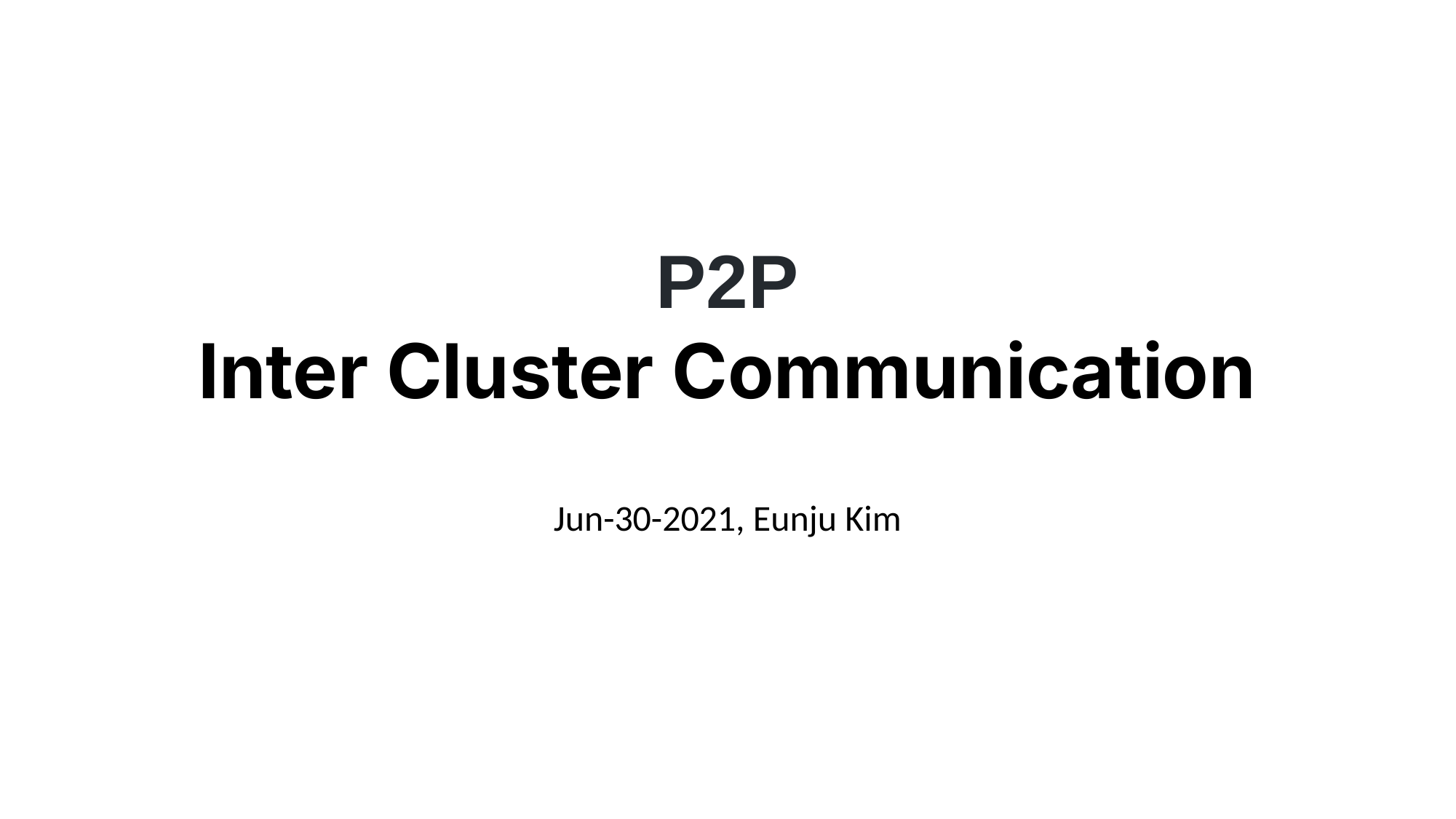

P2P
Inter Cluster Communication

Jun-30-2021, Eunju Kim